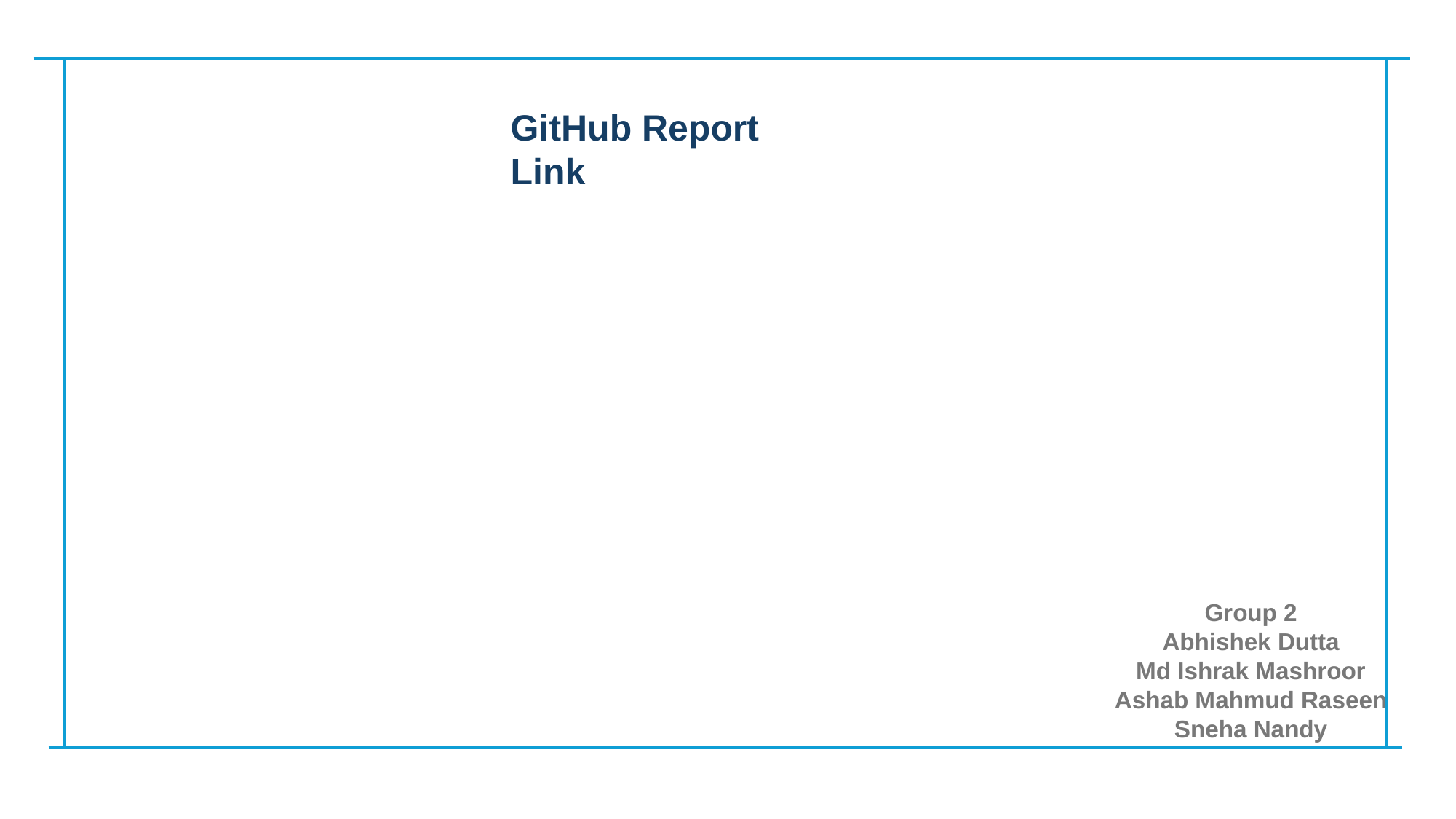

GitHub Report Link
Group 2
Abhishek Dutta
Md Ishrak Mashroor
 Ashab Mahmud Raseen
Sneha Nandy